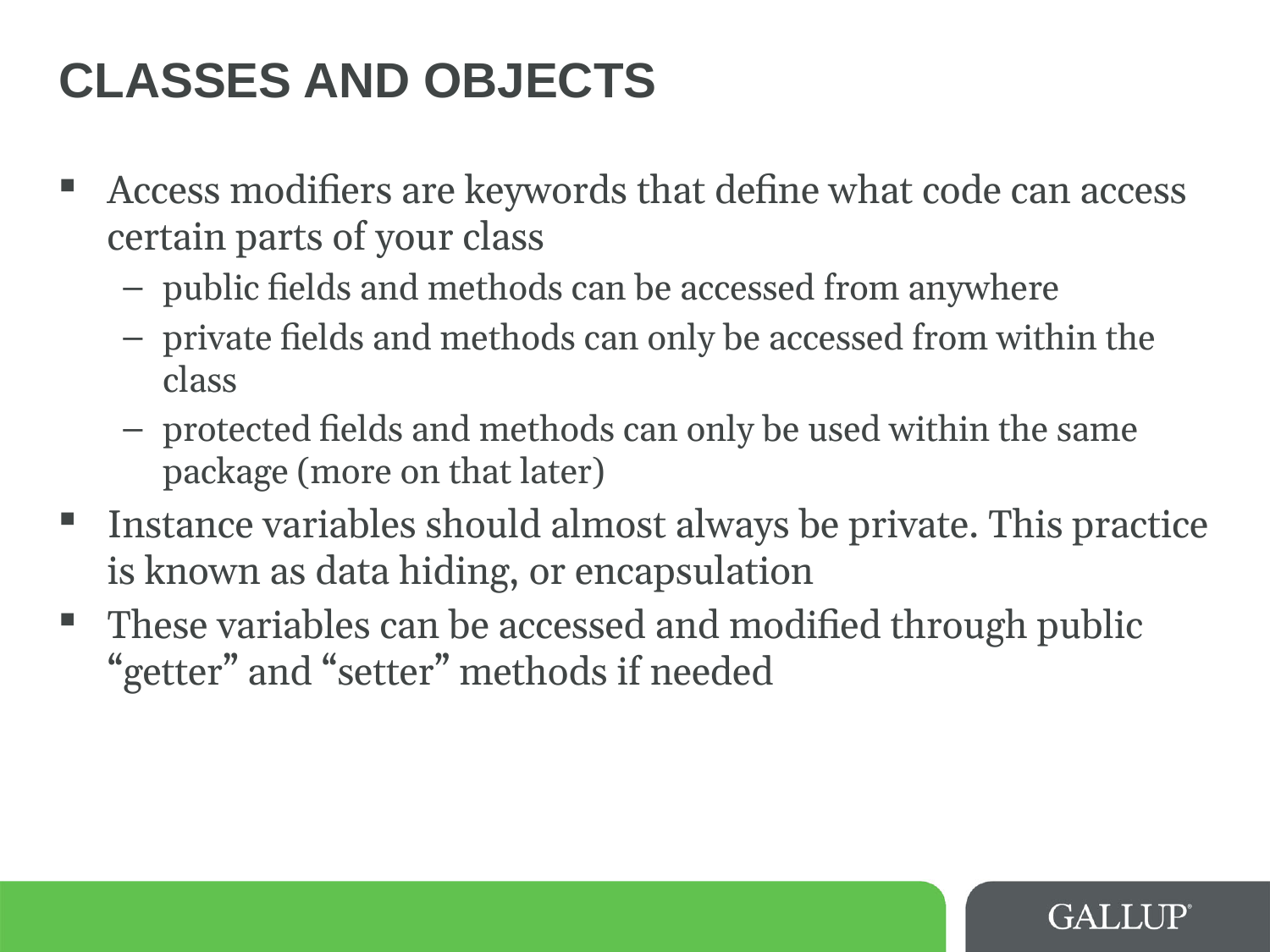

# Classes and Objects
Access modifiers are keywords that define what code can access certain parts of your class
public fields and methods can be accessed from anywhere
private fields and methods can only be accessed from within the class
protected fields and methods can only be used within the same package (more on that later)
Instance variables should almost always be private. This practice is known as data hiding, or encapsulation
These variables can be accessed and modified through public “getter” and “setter” methods if needed